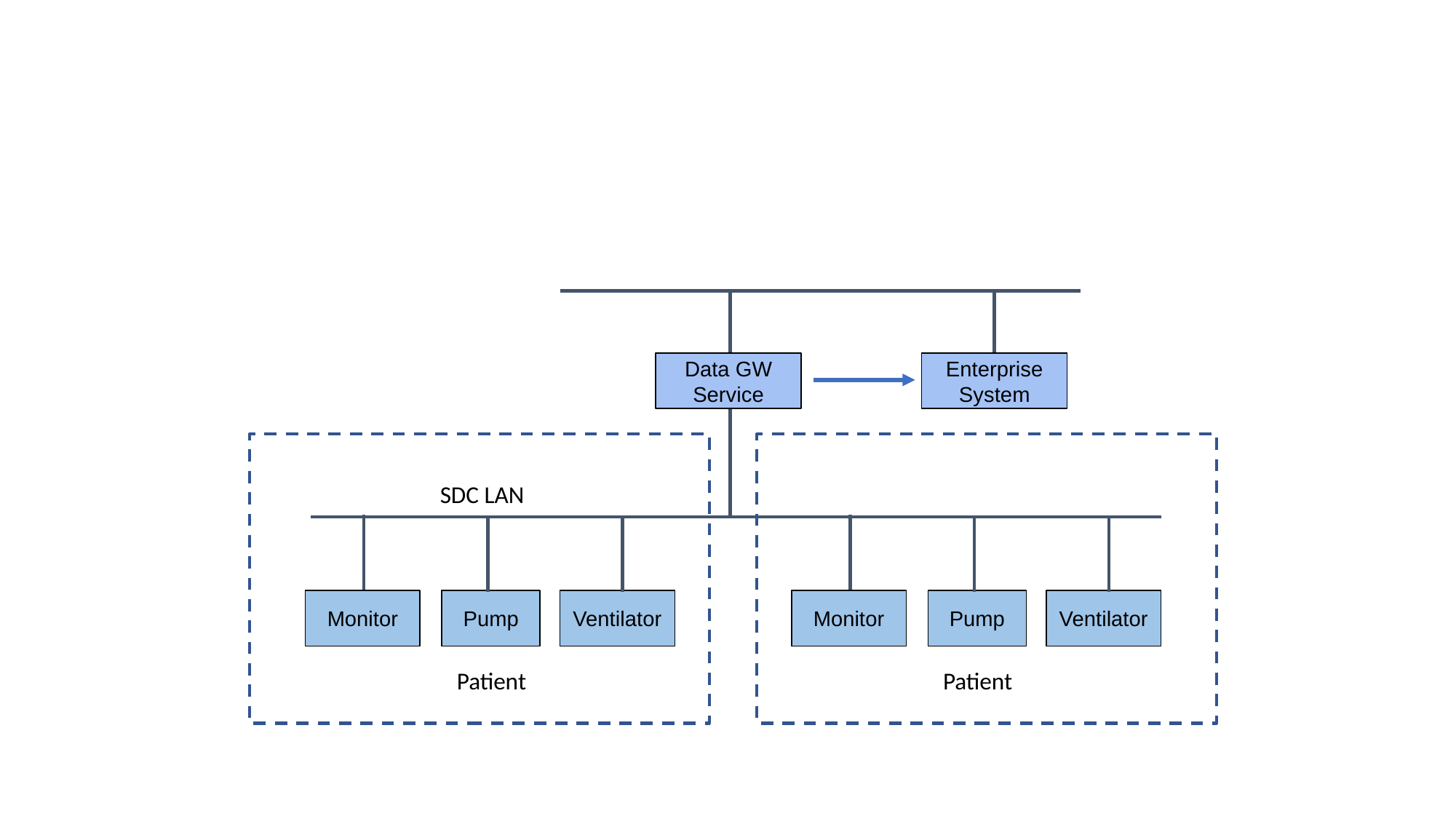

Data GW Service
Enterprise System

SDC LAN
Monitor
Pump
Ventilator
Monitor
Pump
Ventilator
Patient
Patient